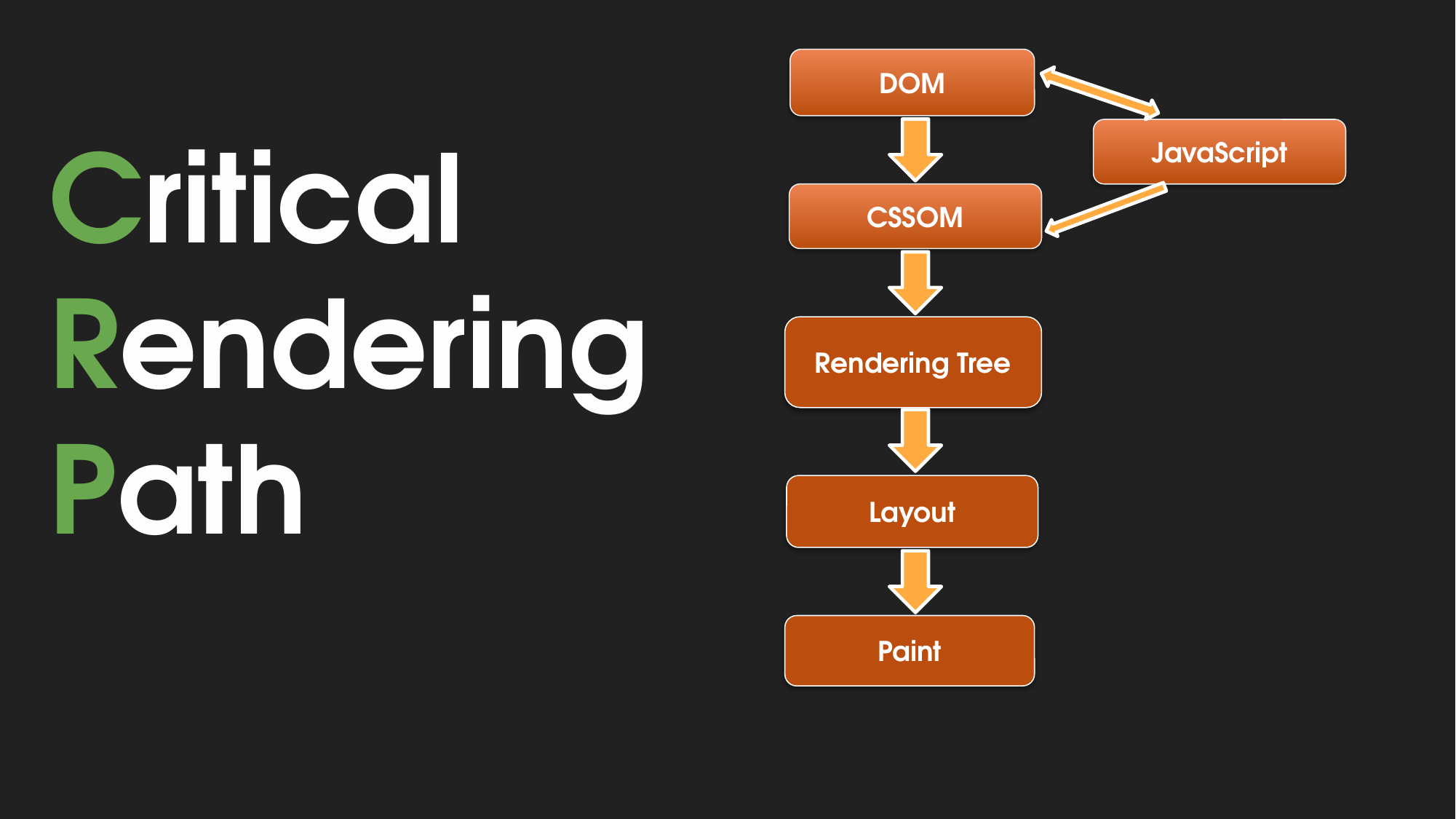

DOM

Critical
Rendering
Path

JavaScript

CSSOM

Rendering Tree

Layout

Paint